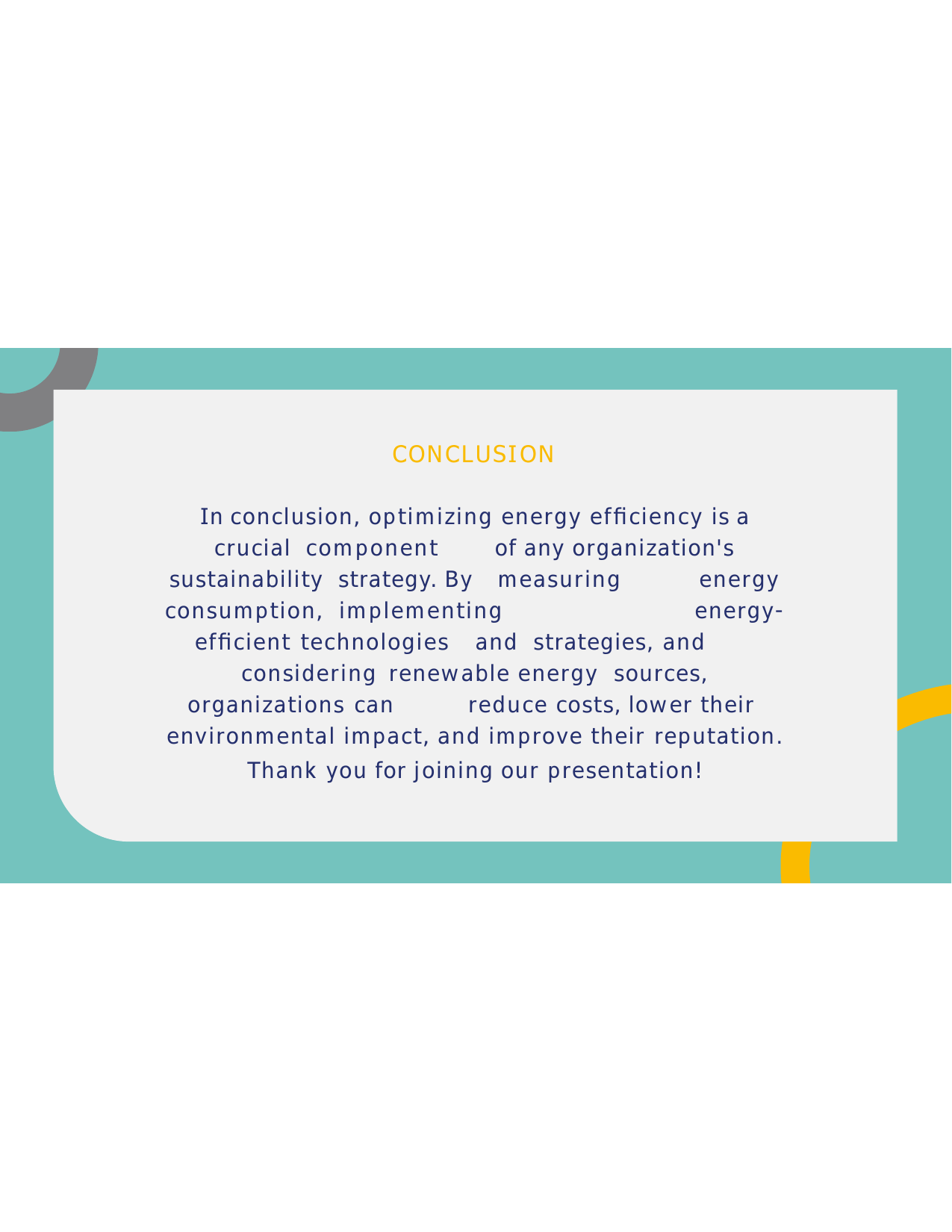

# CONCLUSION
In conclusion, optimizing energy efﬁciency is a crucial  component	of any organization's sustainability  strategy. By		measuring	energy consumption,  implementing	energy-efﬁcient technologies	and  strategies, and		considering		renewable energy  sources, organizations can	reduce costs, lower their  environmental impact, and improve their reputation.
Thank you for joining our presentation!